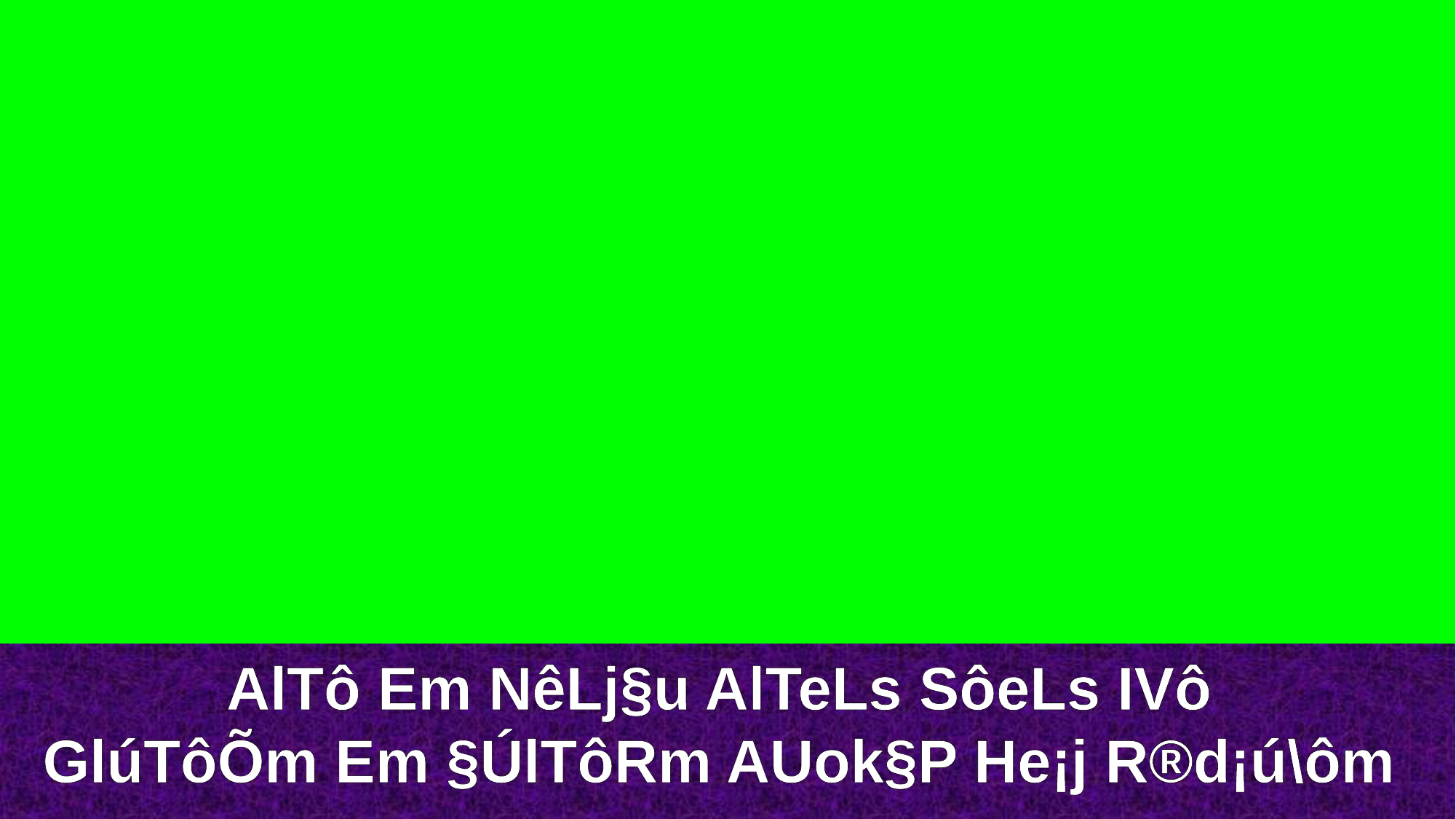

AlTô Em NêLj§u AlTeLs SôeLs IVô
GlúTôÕm Em §ÚlTôRm AUok§P He¡j R®d¡ú\ôm